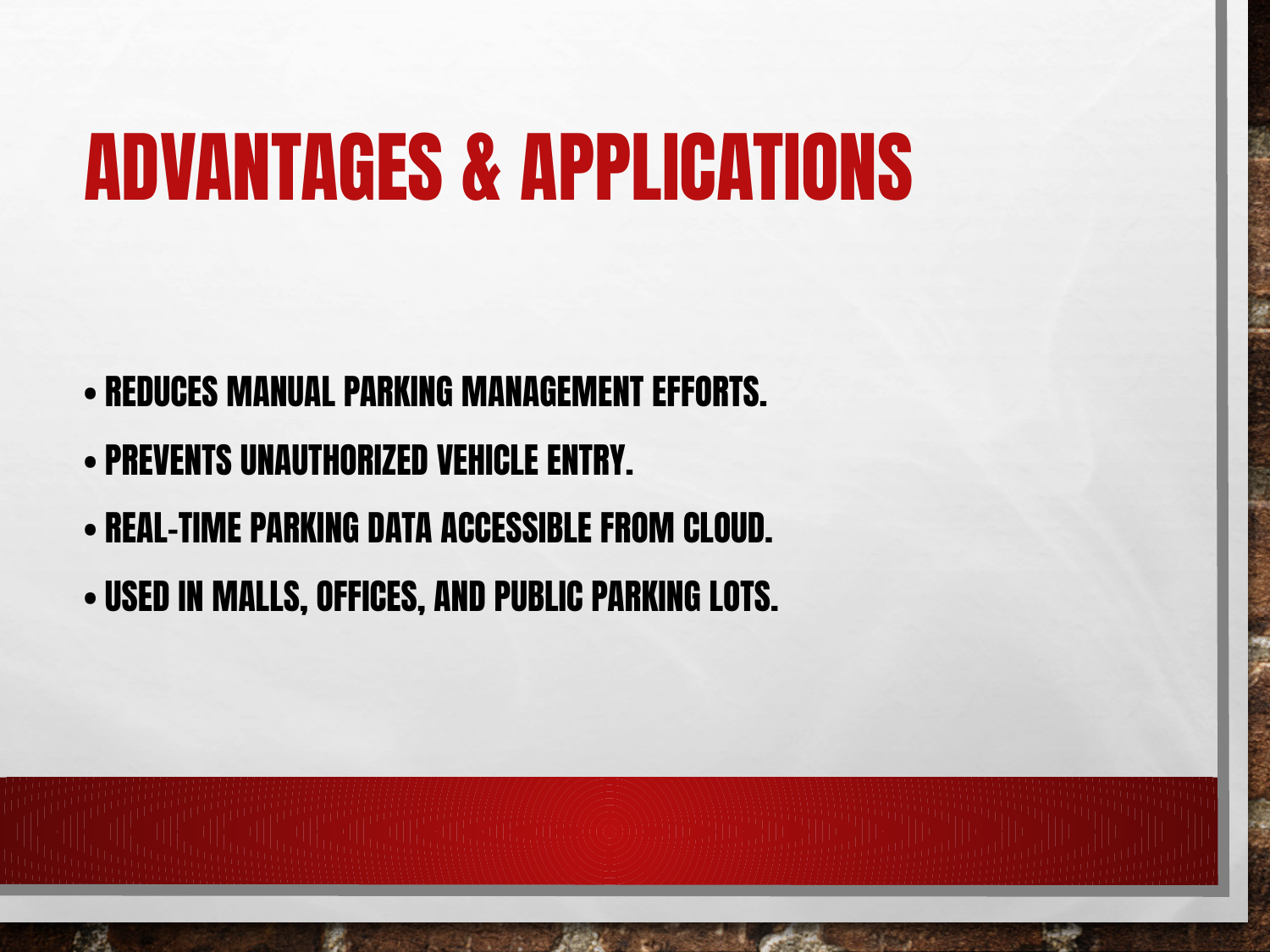

# Advantages & Applications
• Reduces manual parking management efforts.
• Prevents unauthorized vehicle entry.
• Real-time parking data accessible from cloud.
• Used in malls, offices, and public parking lots.